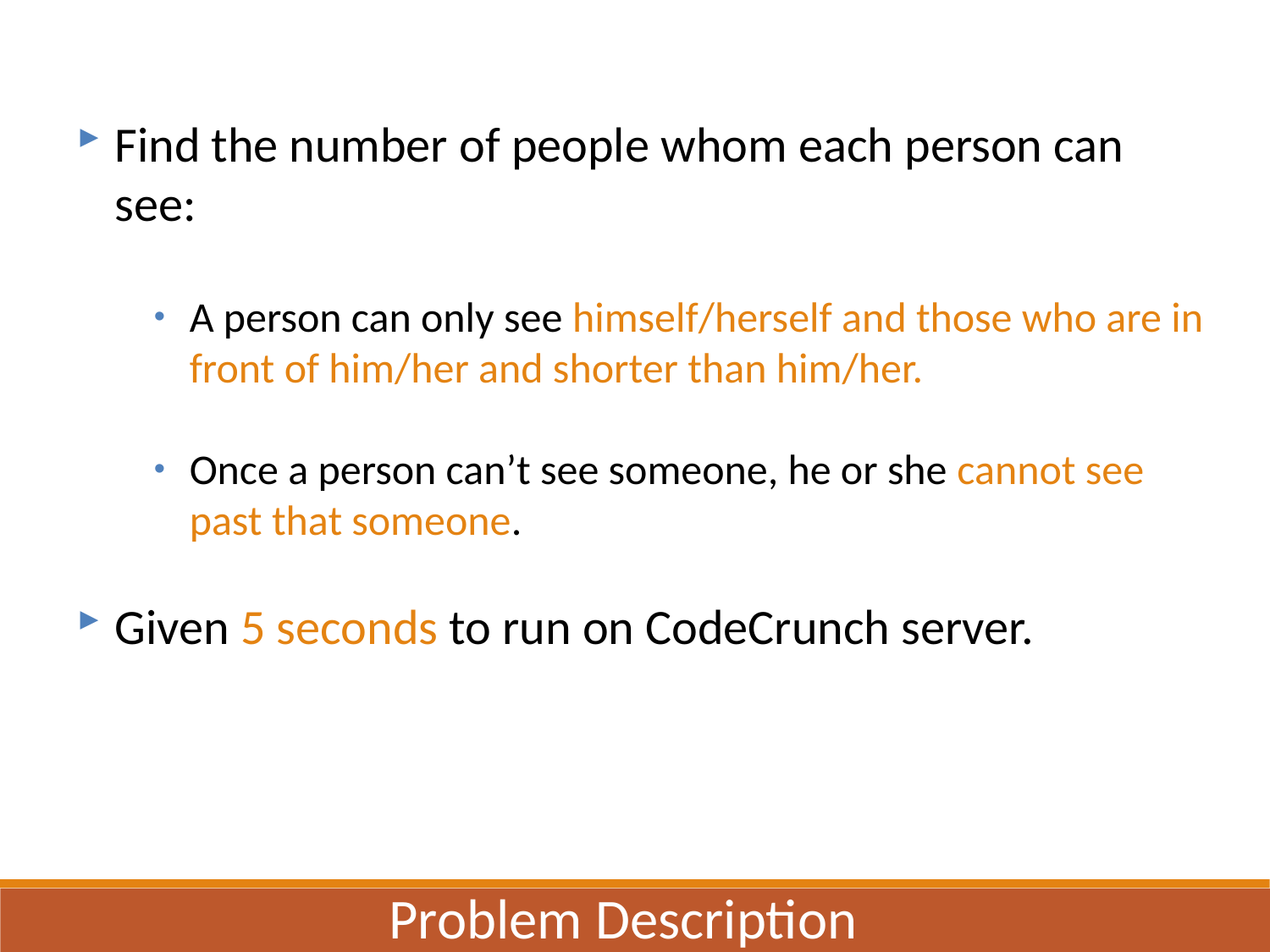

Find the number of people whom each person can see:

A person can only see himself/herself and those who are in front of him/her and shorter than him/her.

Once a person can’t see someone, he or she cannot see past that someone.

Given 5 seconds to run on CodeCrunch server.
Problem Description